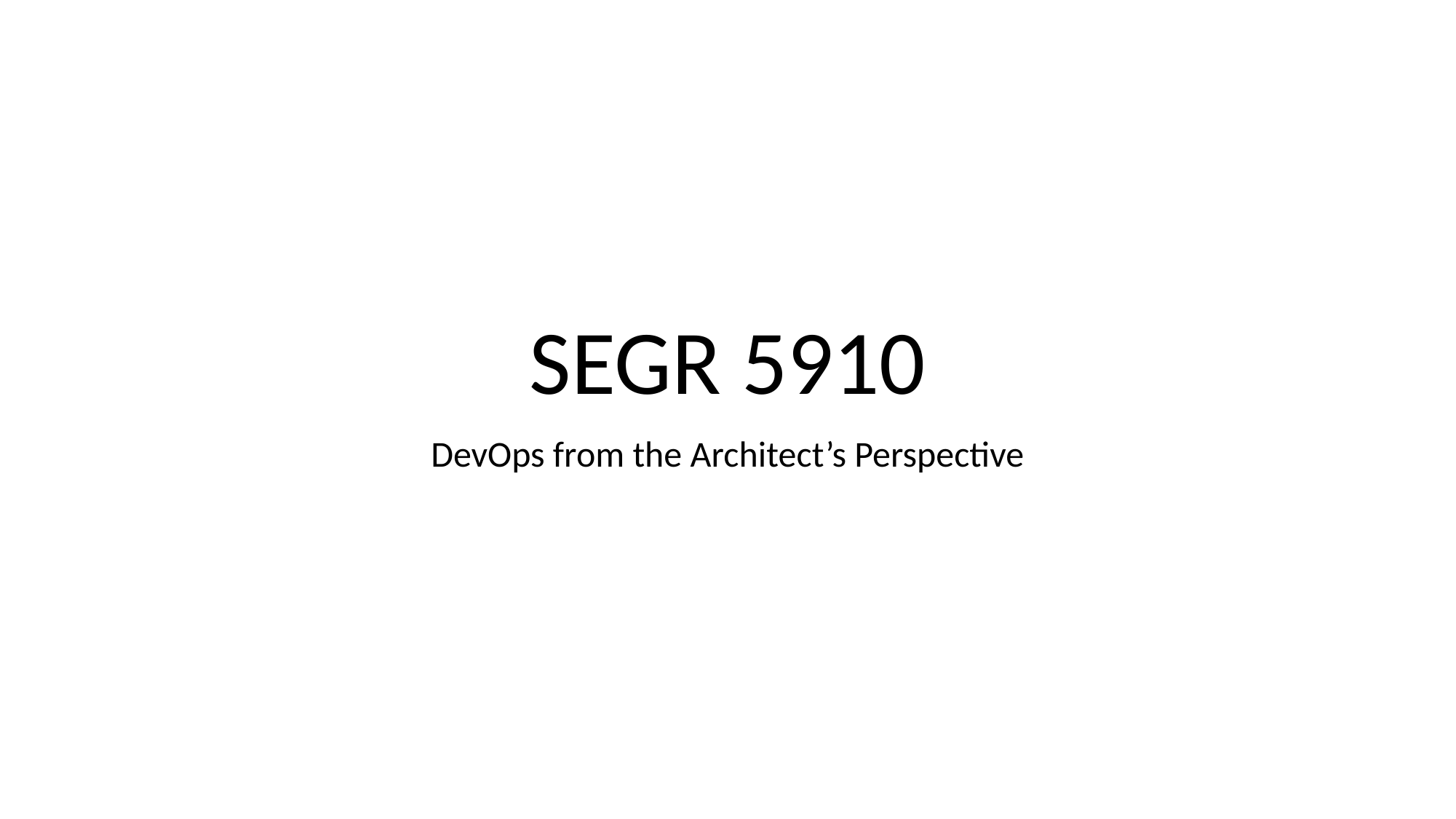

# SEGR 5910
DevOps from the Architect’s Perspective